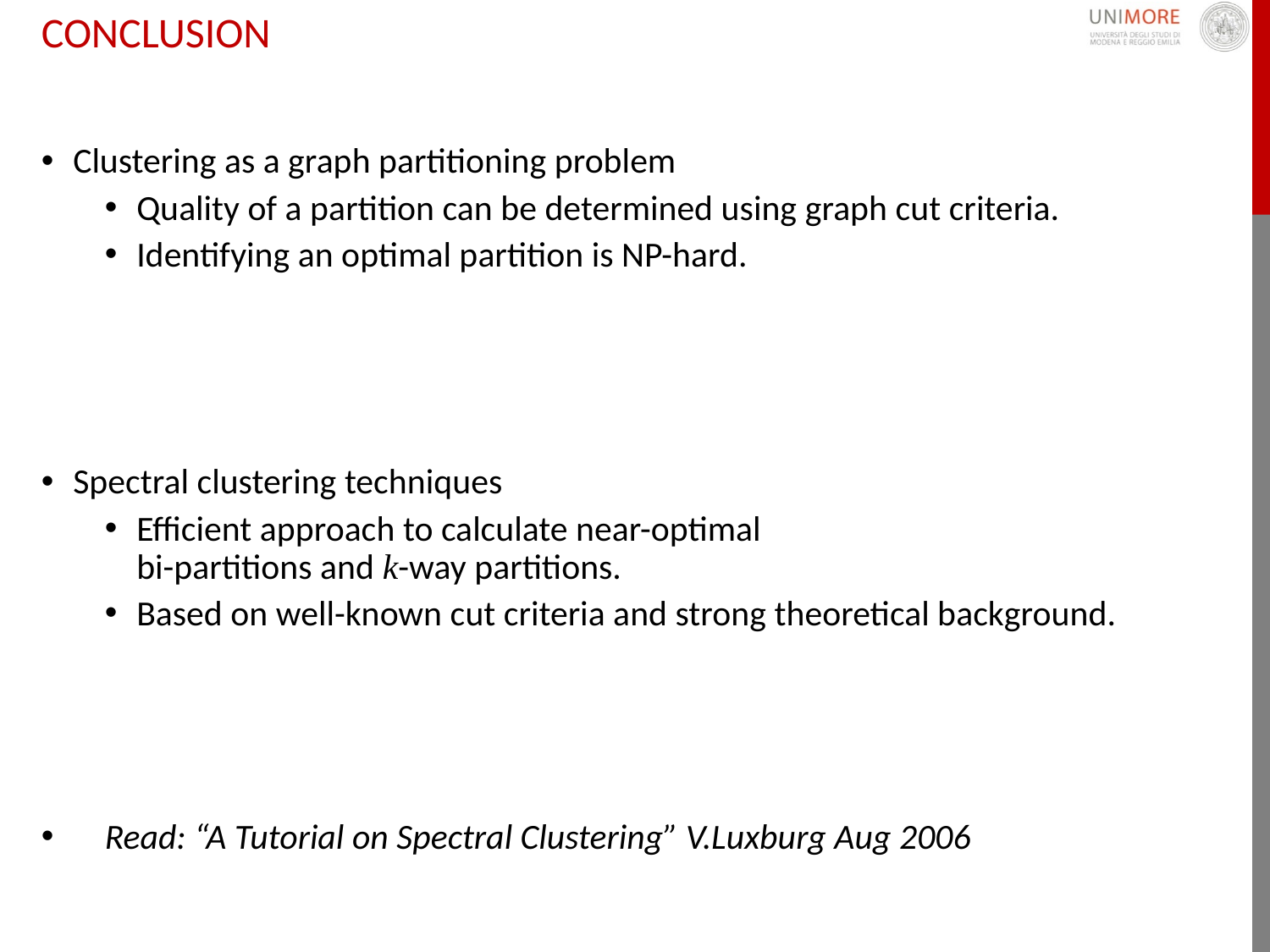

# Conclusion

Clustering as a graph partitioning problem
Quality of a partition can be determined using graph cut criteria.
Identifying an optimal partition is NP-hard.

Spectral clustering techniques
Efficient approach to calculate near-optimal
bi-partitions and k-way partitions.
Based on well-known cut criteria and strong theoretical background.

Read: “A Tutorial on Spectral Clustering” V.Luxburg Aug 2006